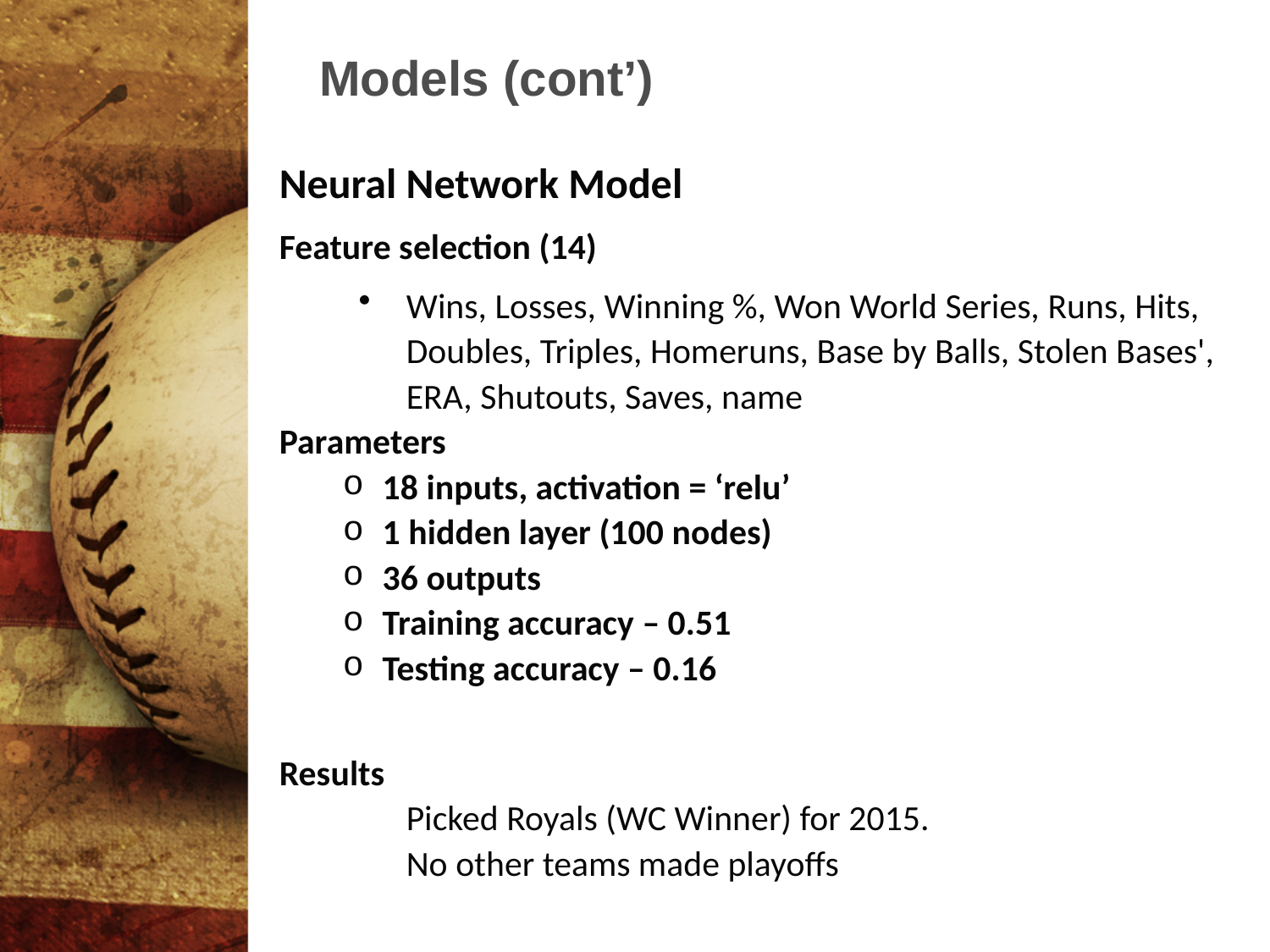

# Models (cont’)
Neural Network Model
Feature selection (14)
Wins, Losses, Winning %, Won World Series, Runs, Hits, Doubles, Triples, Homeruns, Base by Balls, Stolen Bases', ERA, Shutouts, Saves, name
Parameters
18 inputs, activation = ‘relu’
1 hidden layer (100 nodes)
36 outputs
Training accuracy – 0.51
Testing accuracy – 0.16

Results
	Picked Royals (WC Winner) for 2015.
	No other teams made playoffs